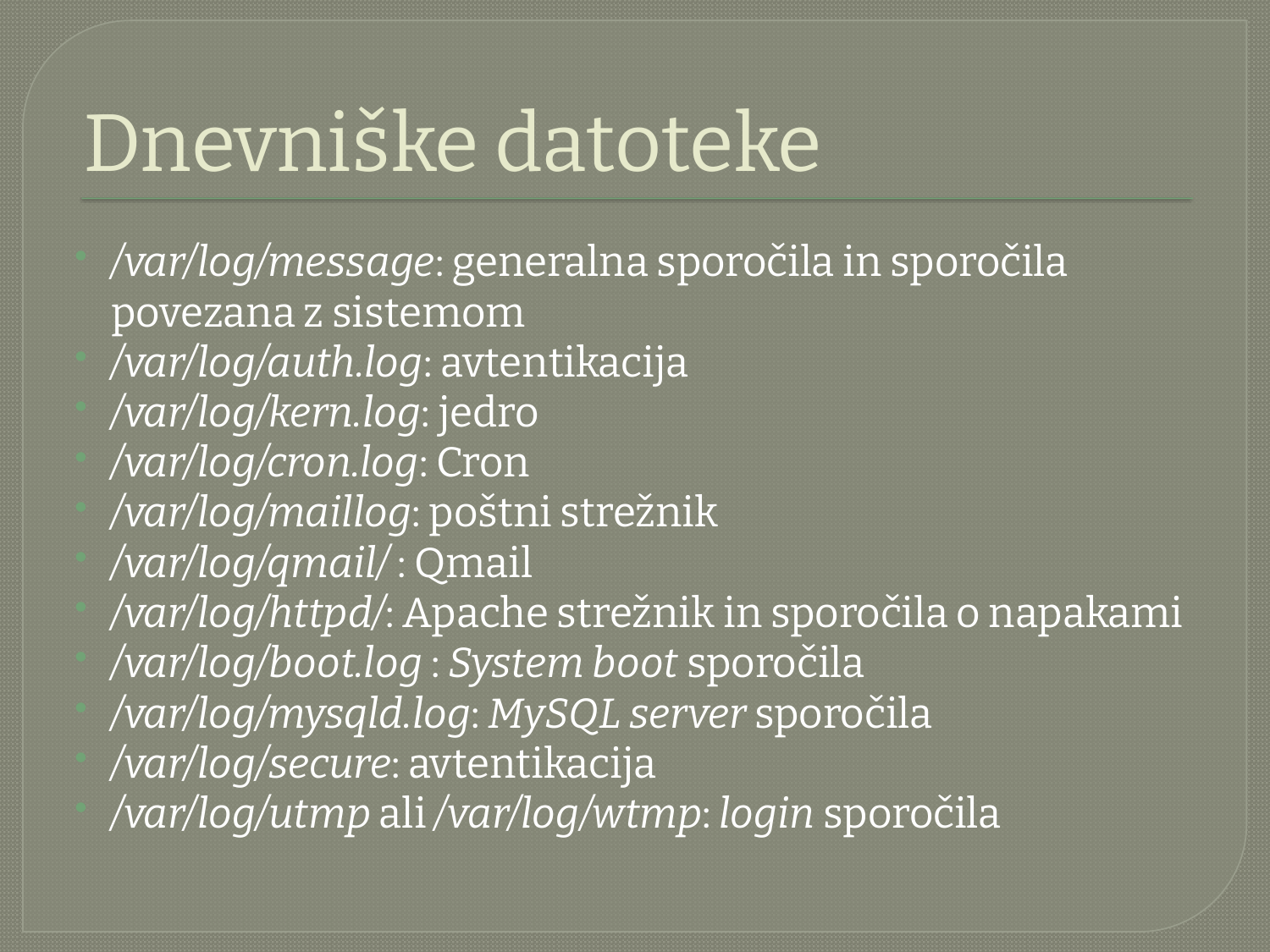

# Dnevniške datoteke
/var/log/message: generalna sporočila in sporočila povezana z sistemom
/var/log/auth.log: avtentikacija
/var/log/kern.log: jedro
/var/log/cron.log: Cron
/var/log/maillog: poštni strežnik
/var/log/qmail/ : Qmail
/var/log/httpd/: Apache strežnik in sporočila o napakami
/var/log/boot.log : System boot sporočila
/var/log/mysqld.log: MySQL server sporočila
/var/log/secure: avtentikacija
/var/log/utmp ali /var/log/wtmp: login sporočila